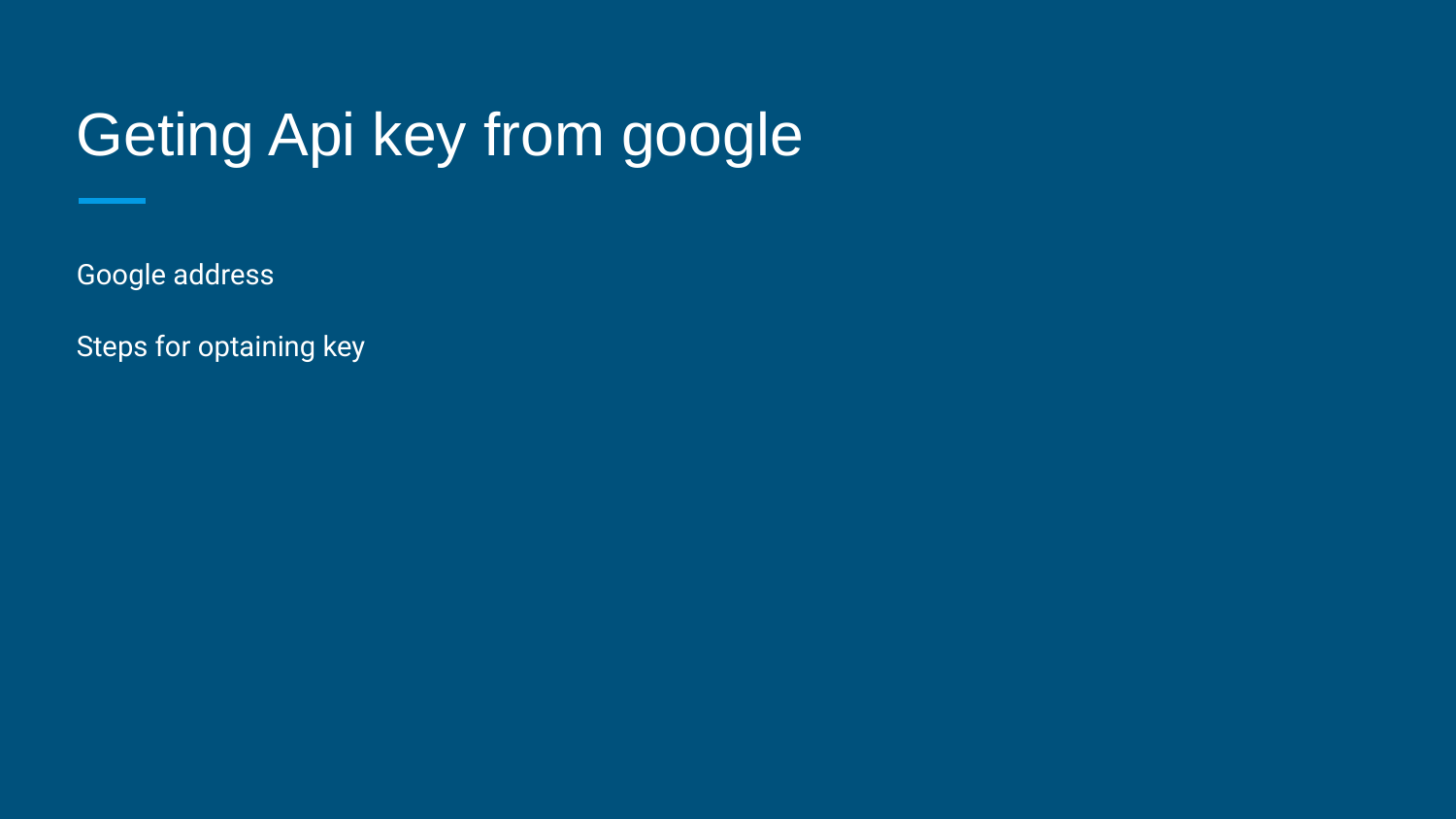

# Geting Api key from google
Google address
Steps for optaining key